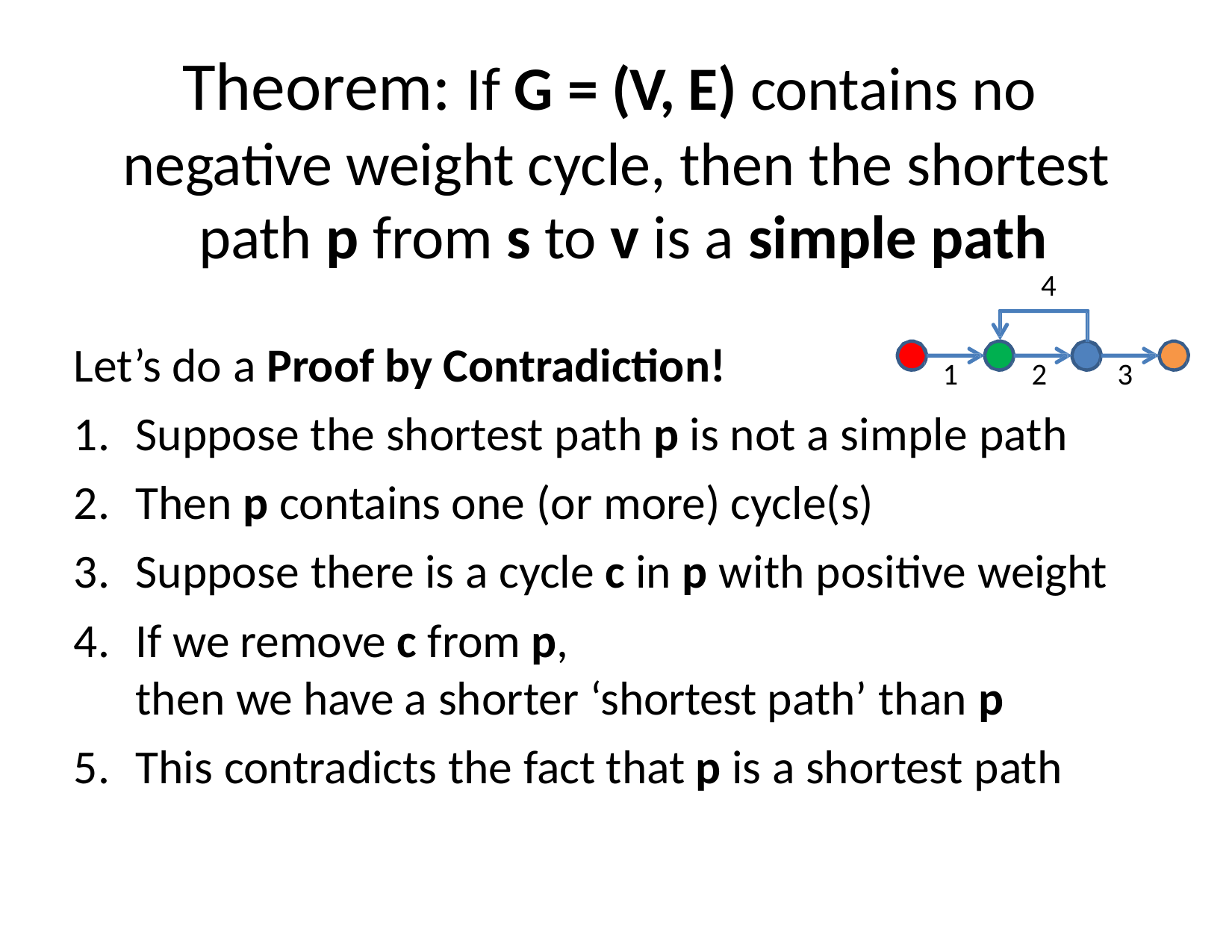

# Theorem: If G = (V, E) contains no  negative weight cycle, then the shortest  path p from s to v is a simple path
4
Suppose the shortest path p is not a simple path
Then p contains one (or more) cycle(s)
Suppose there is a cycle c in p with positive weight
If we remove c from p,
then we have a shorter ‘shortest path’ than p
This contradicts the fact that p is a shortest path

Let’s do a Proof by Contradiction!

1	2
3